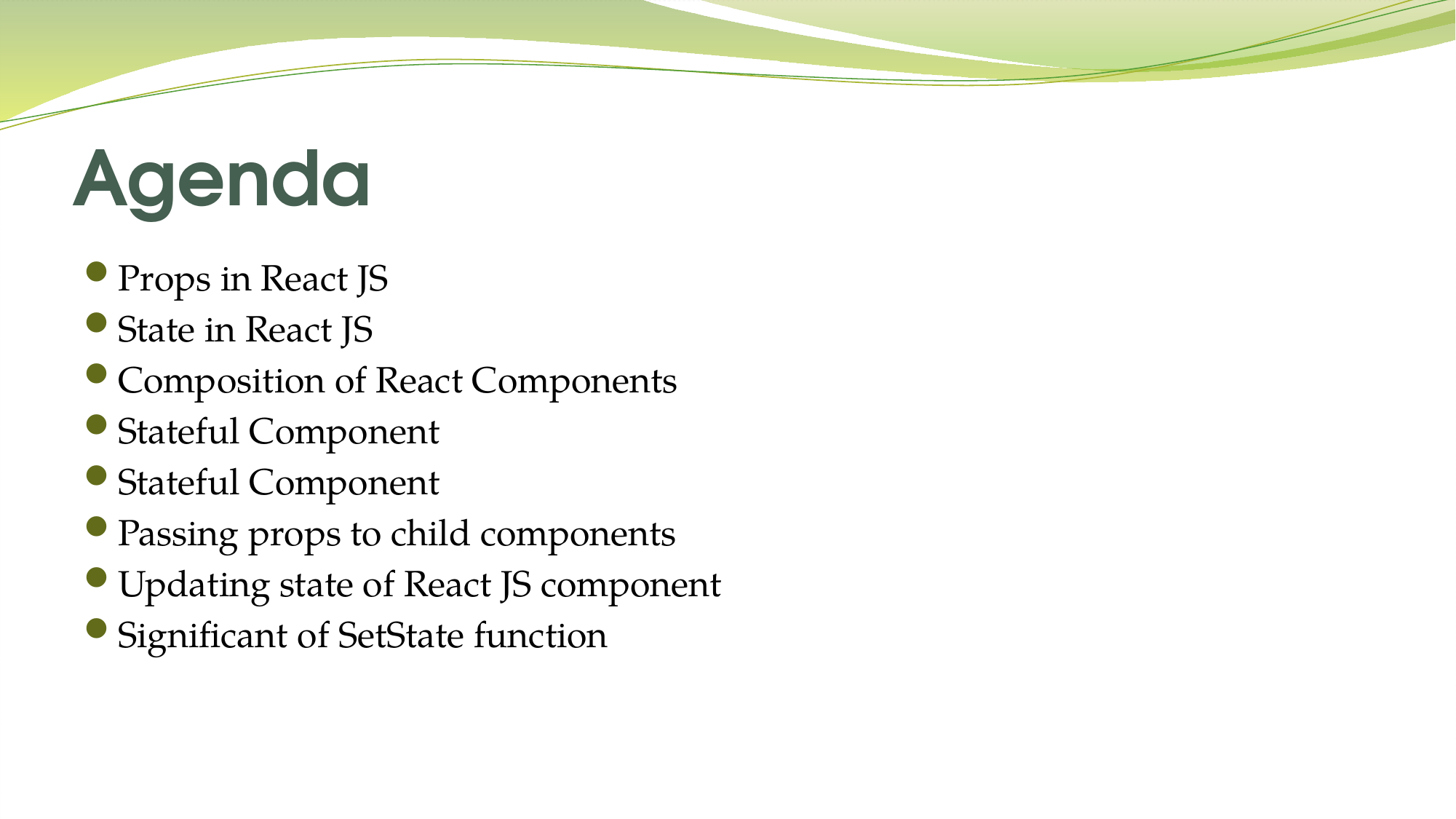

# Agenda
Props in React JS
State in React JS
Composition of React Components
Stateful Component
Stateful Component
Passing props to child components
Updating state of React JS component
Significant of SetState function